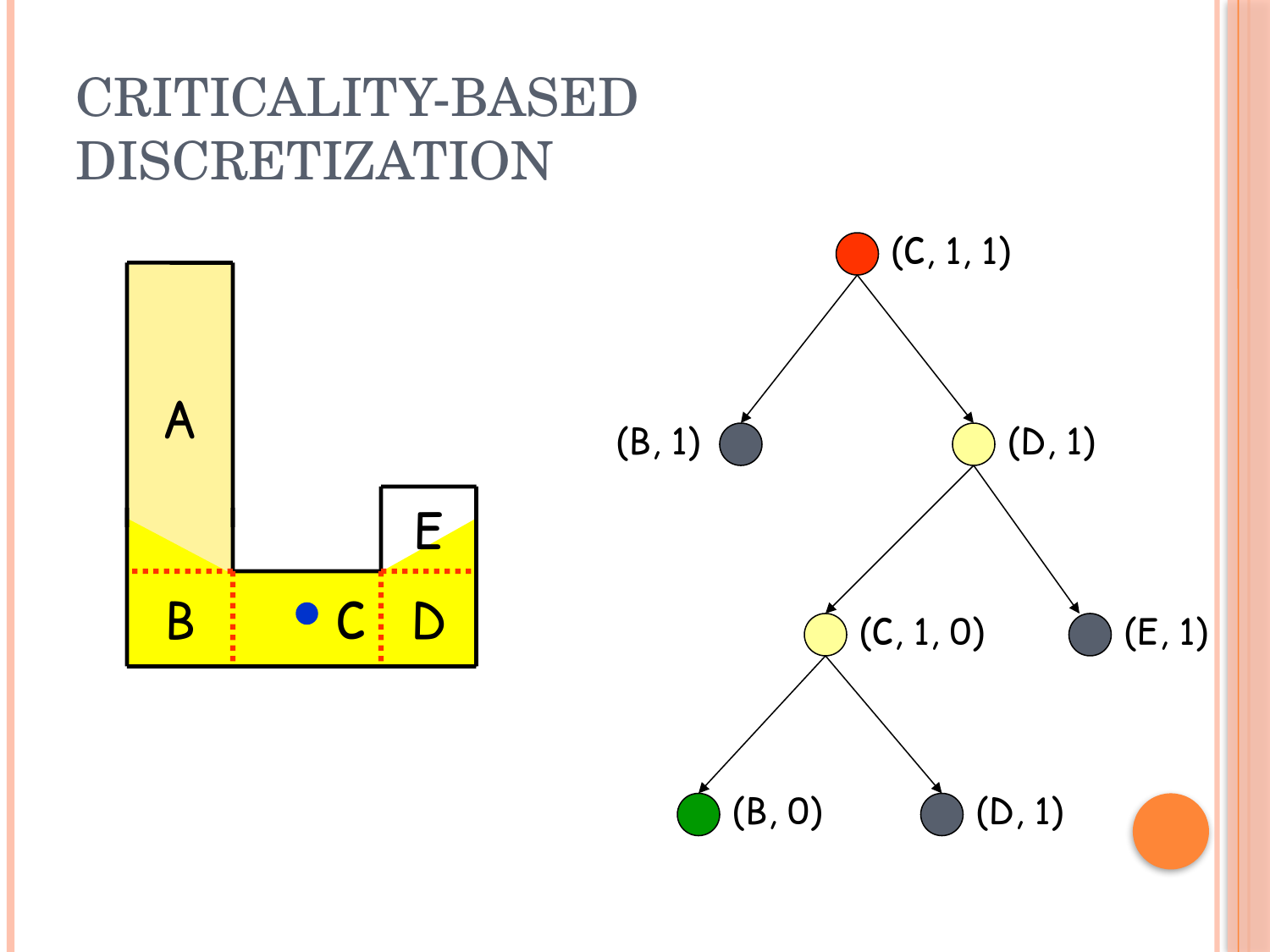

# Criticality-Based Discretization

(C, 1, 1)

A
E
B
      C
D

(B, 1)
(D, 1)

(C, 1, 0)
(E, 1)

(B, 0)
(D, 1)